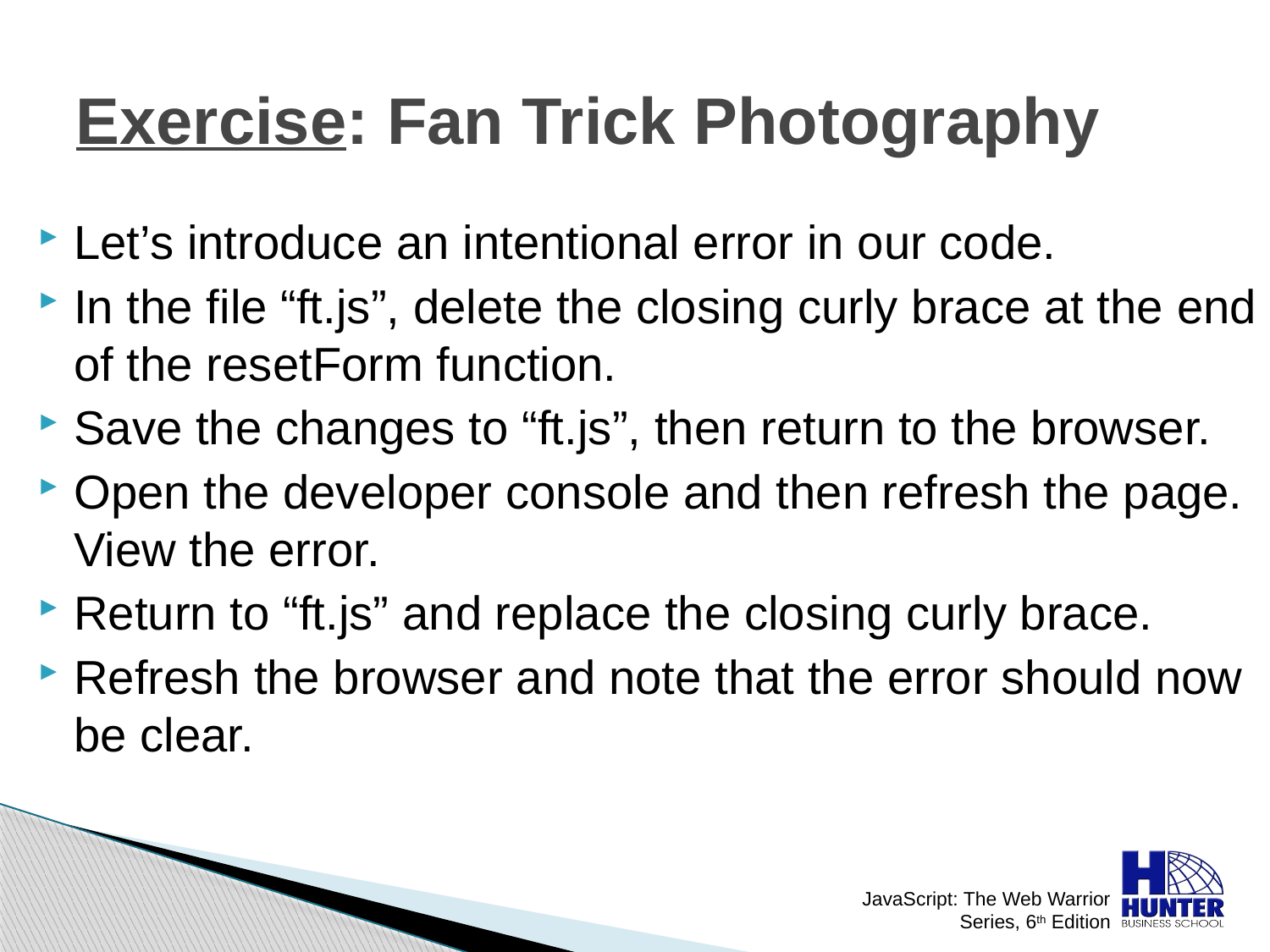

# Exercise: Fan Trick Photography
Let’s introduce an intentional error in our code.
In the file “ft.js”, delete the closing curly brace at the end of the resetForm function.
Save the changes to “ft.js”, then return to the browser.
Open the developer console and then refresh the page. View the error.
Return to “ft.js” and replace the closing curly brace.
Refresh the browser and note that the error should now be clear.